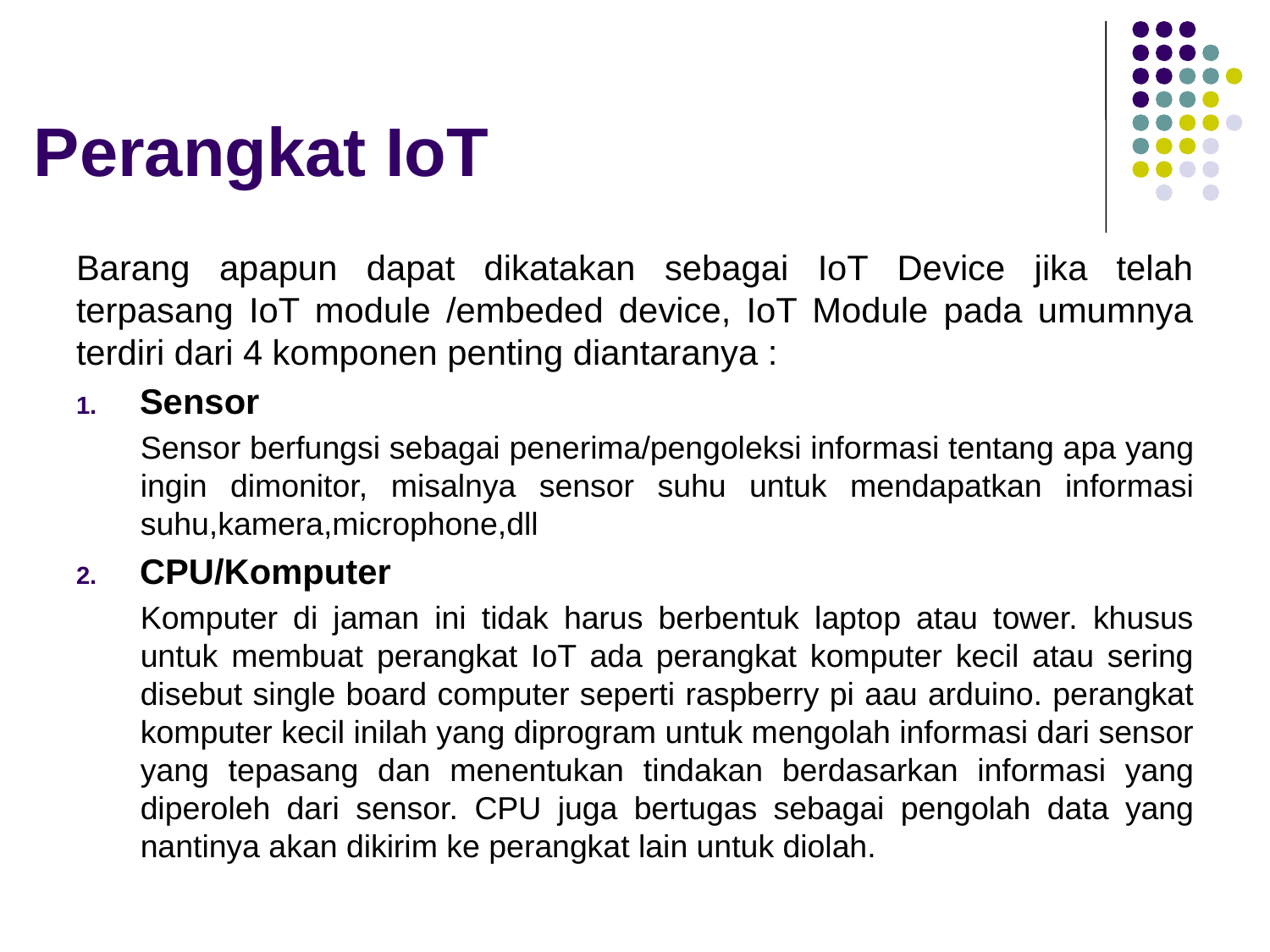

# Perangkat IoT
Barang apapun dapat dikatakan sebagai IoT Device jika telah terpasang IoT module /embeded device, IoT Module pada umumnya terdiri dari 4 komponen penting diantaranya :
Sensor
Sensor berfungsi sebagai penerima/pengoleksi informasi tentang apa yang ingin dimonitor, misalnya sensor suhu untuk mendapatkan informasi suhu,kamera,microphone,dll
CPU/Komputer
Komputer di jaman ini tidak harus berbentuk laptop atau tower. khusus untuk membuat perangkat IoT ada perangkat komputer kecil atau sering disebut single board computer seperti raspberry pi aau arduino. perangkat komputer kecil inilah yang diprogram untuk mengolah informasi dari sensor yang tepasang dan menentukan tindakan berdasarkan informasi yang diperoleh dari sensor. CPU juga bertugas sebagai pengolah data yang nantinya akan dikirim ke perangkat lain untuk diolah.